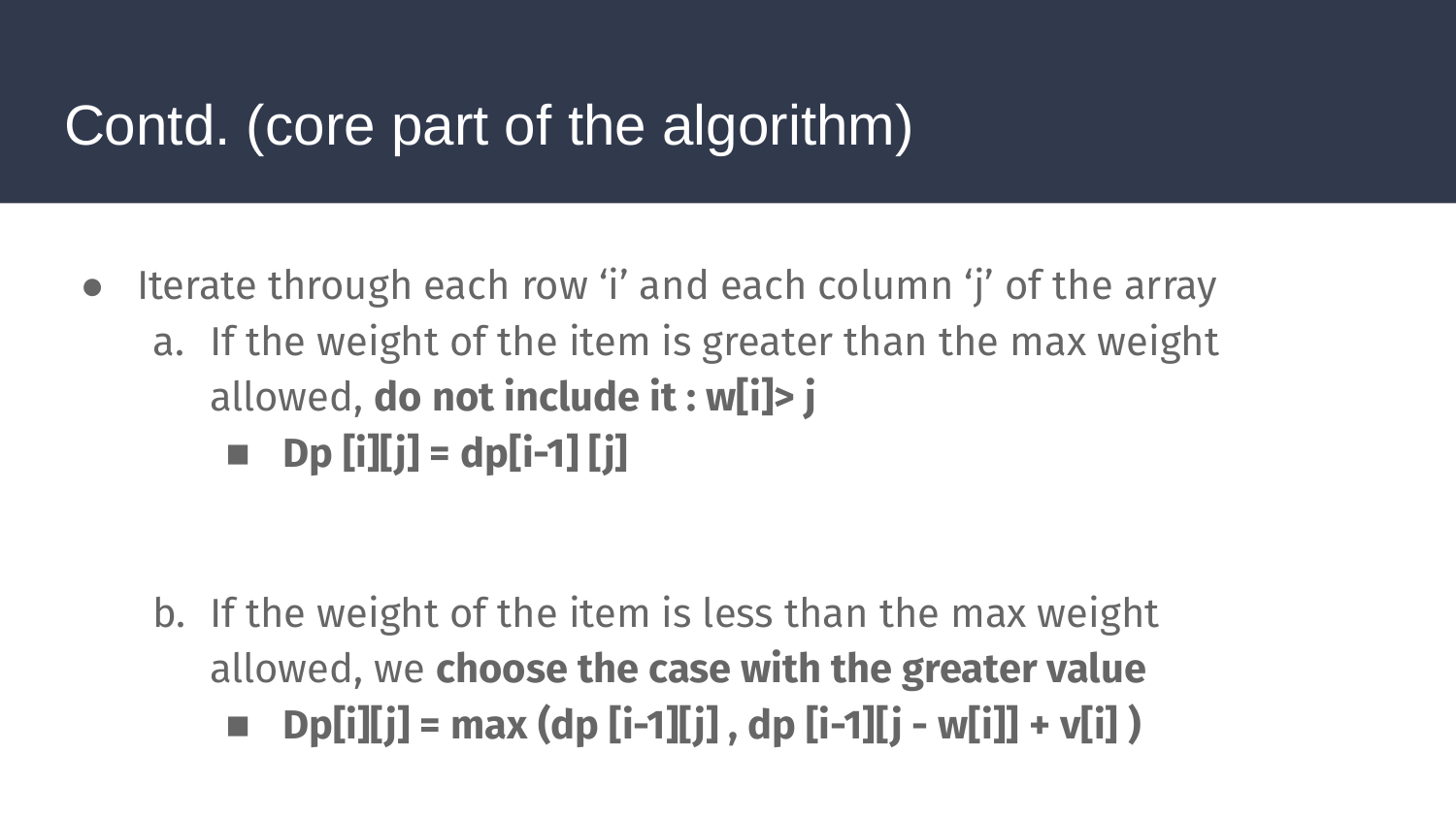

# Contd. (core part of the algorithm)
Iterate through each row ‘i’ and each column ‘j’ of the array
If the weight of the item is greater than the max weight allowed, do not include it : w[i]> j
Dp [i][j] = dp[i-1] [j]

If the weight of the item is less than the max weight allowed, we choose the case with the greater value
Dp[i][j] = max (dp [i-1][j] , dp [i-1][j - w[i]] + v[i] )